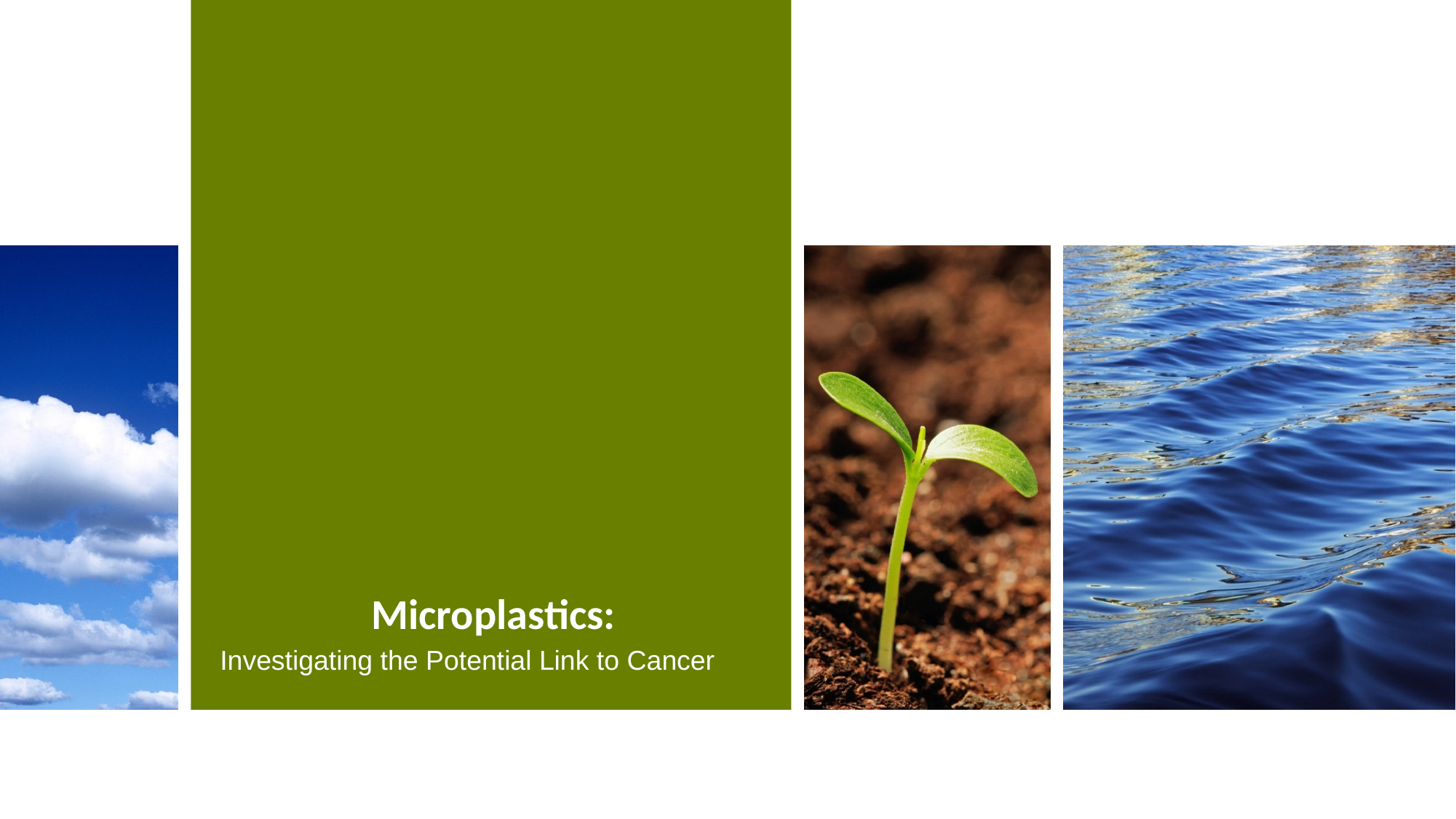

# Microplastics:
Investigating the Potential Link to Cancer